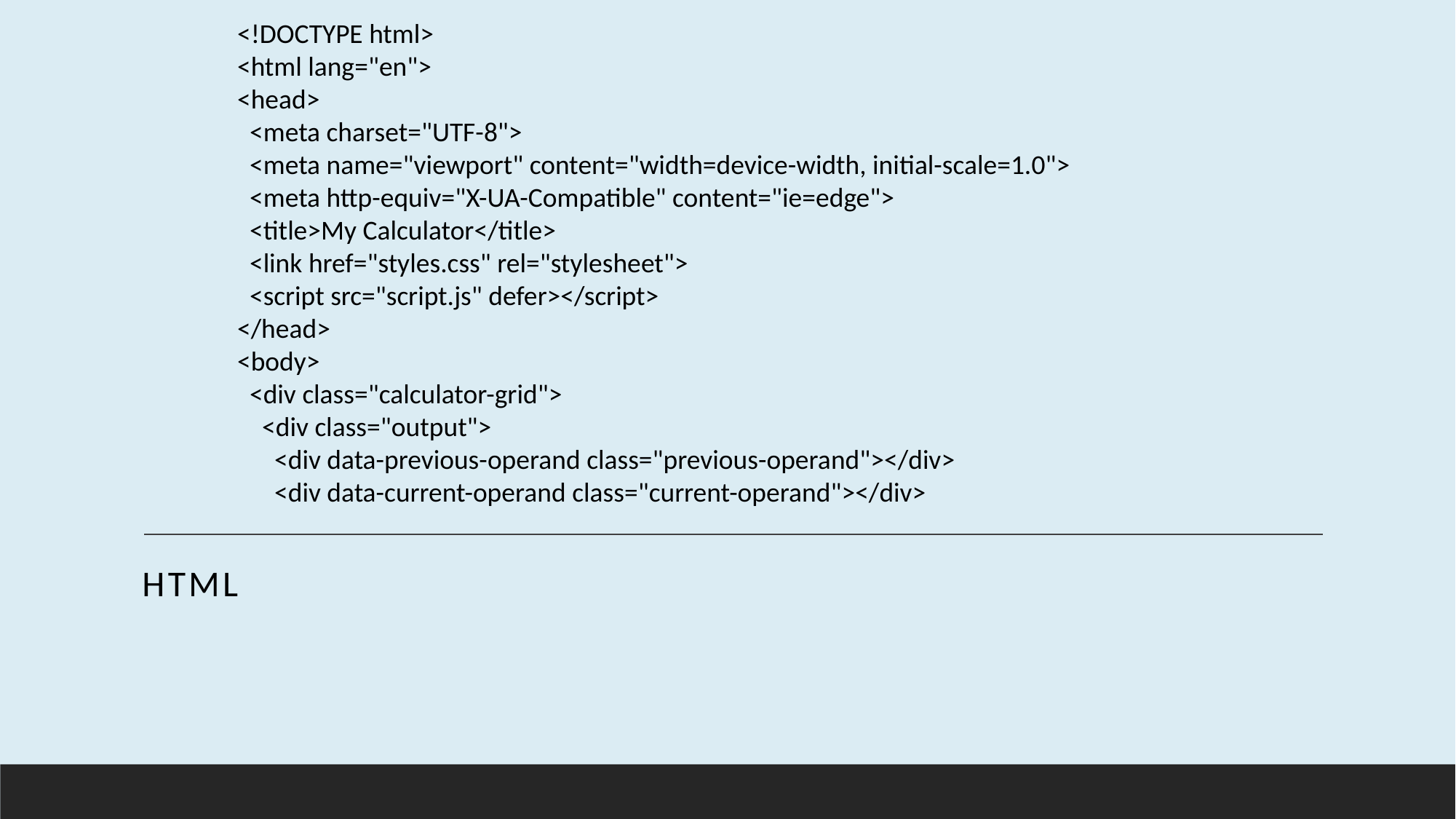

<!DOCTYPE html>
<html lang="en">
<head>
  <meta charset="UTF-8">
  <meta name="viewport" content="width=device-width, initial-scale=1.0">
  <meta http-equiv="X-UA-Compatible" content="ie=edge">
  <title>My Calculator</title>
  <link href="styles.css" rel="stylesheet">
  <script src="script.js" defer></script>
</head>
<body>
  <div class="calculator-grid">
    <div class="output">
      <div data-previous-operand class="previous-operand"></div>
      <div data-current-operand class="current-operand"></div>
HTML